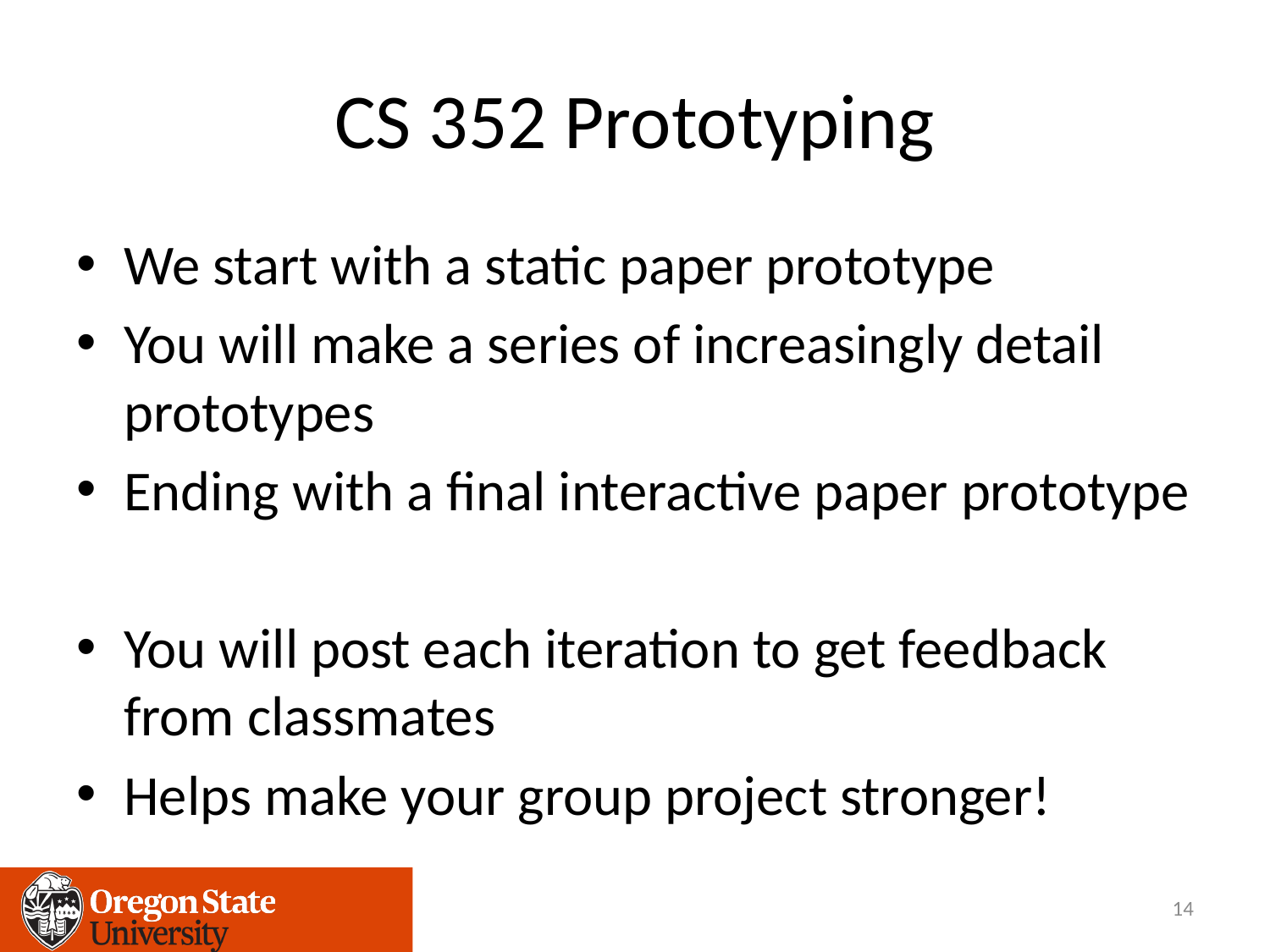

# CS 352 Prototyping
We start with a static paper prototype
You will make a series of increasingly detail prototypes
Ending with a final interactive paper prototype

You will post each iteration to get feedback from classmates
Helps make your group project stronger!
14